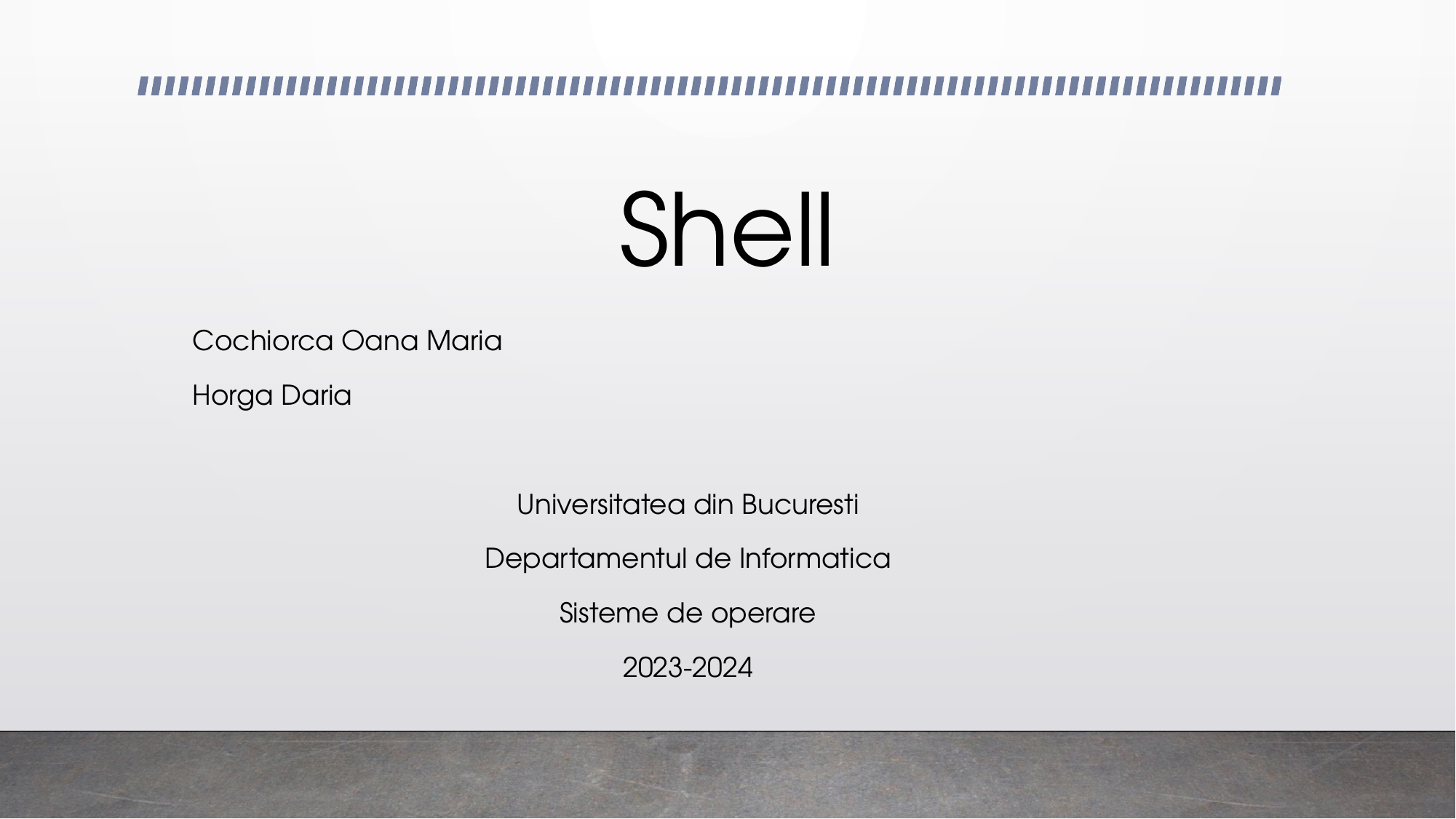

# Shell
Cochiorca Oana Maria
Horga Daria

Universitatea din Bucuresti​
Departamentul de Informatica​
Sisteme de operare​
2023-2024